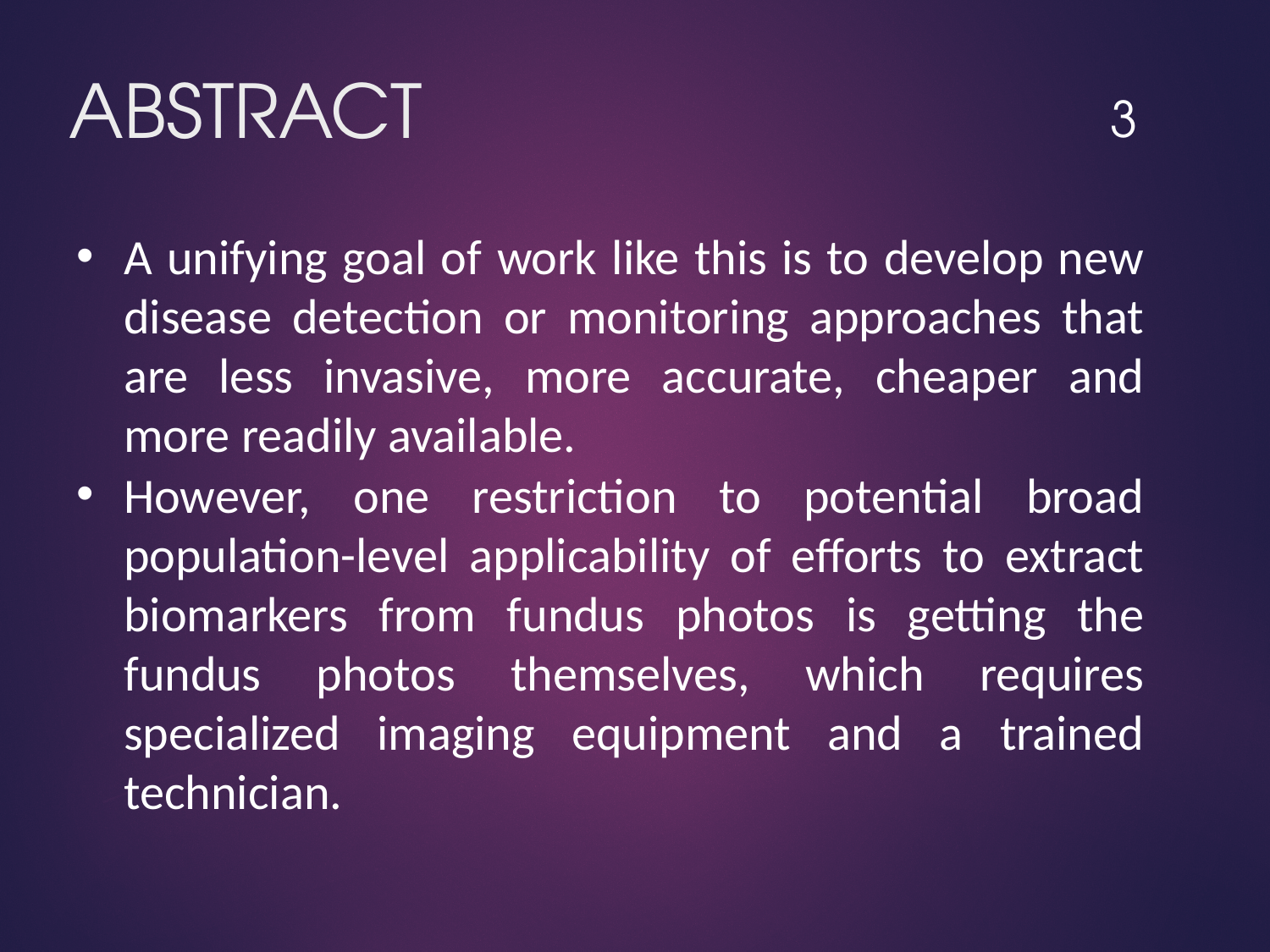

3
# ABSTRACT
A unifying goal of work like this is to develop new disease detection or monitoring approaches that are less invasive, more accurate, cheaper and more readily available.
However, one restriction to potential broad population-level applicability of efforts to extract biomarkers from fundus photos is getting the fundus photos themselves, which requires specialized imaging equipment and a trained technician.